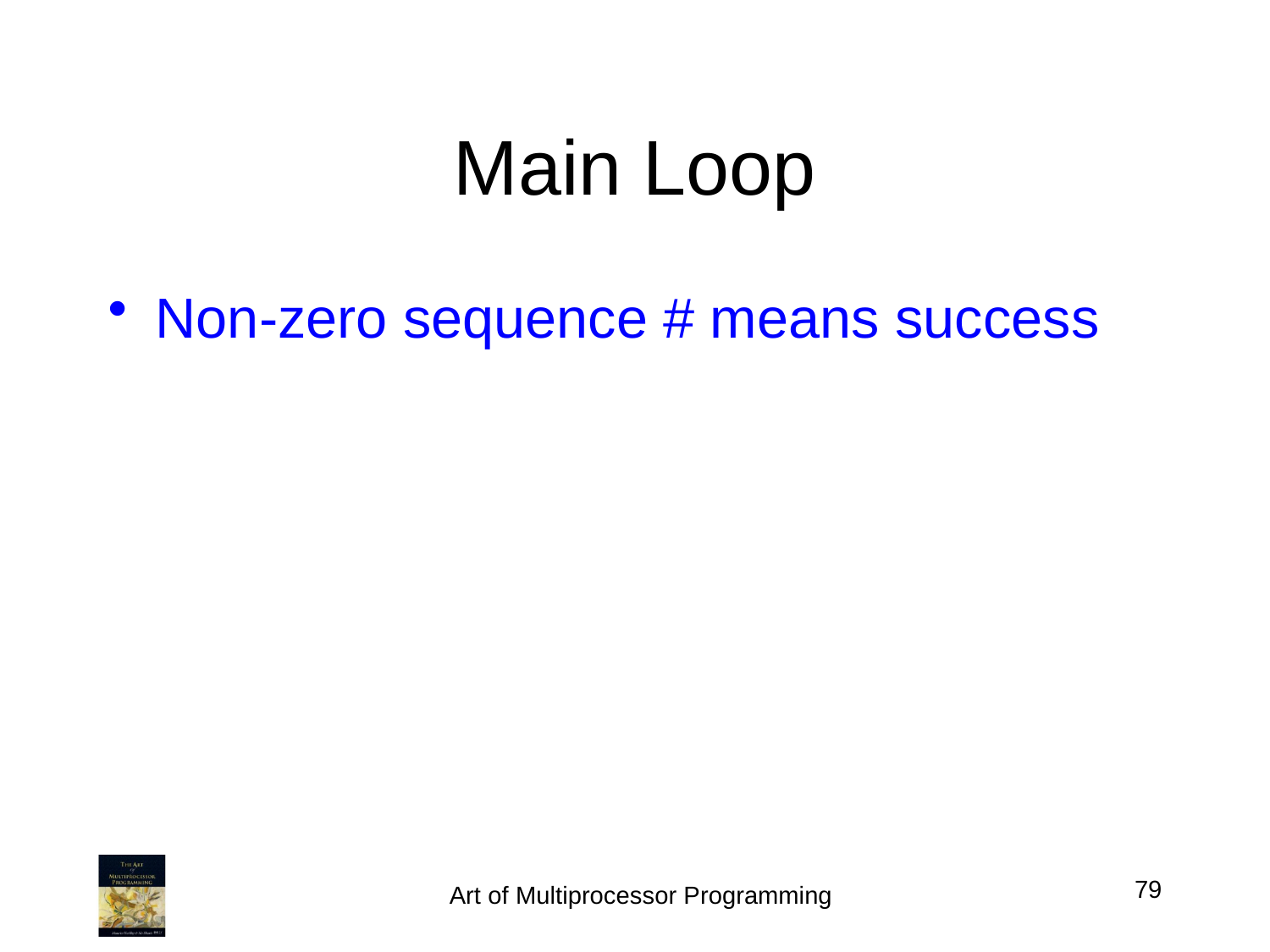

# Main Loop
Non-zero sequence # means success
79
Art of Multiprocessor Programming